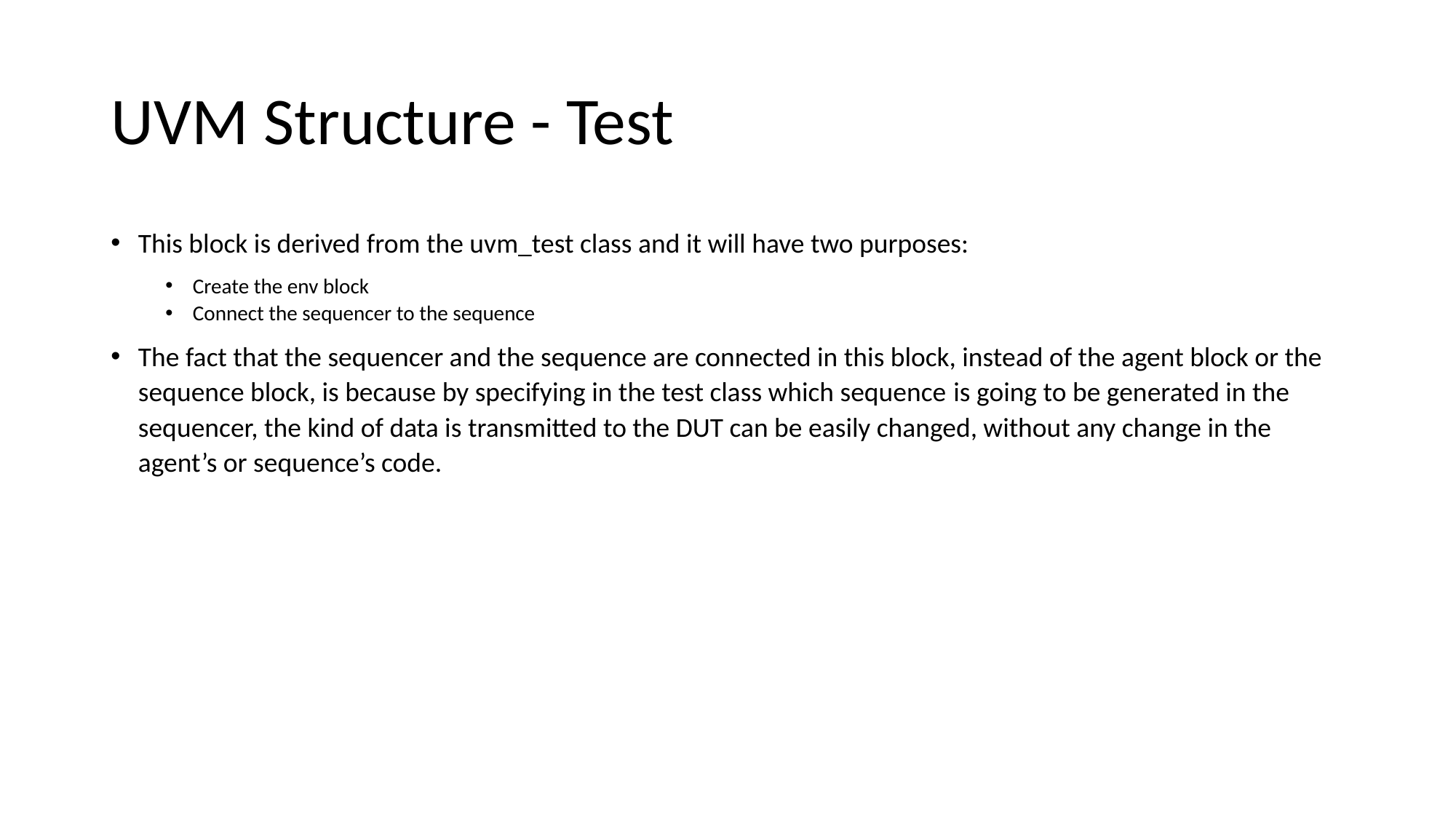

# UVM Structure - Test
This block is derived from the uvm_test class and it will have two purposes:
Create the env block
Connect the sequencer to the sequence
The fact that the sequencer and the sequence are connected in this block, instead of the agent block or the sequence block, is because by specifying in the test class which sequence is going to be generated in the sequencer, the kind of data is transmitted to the DUT can be easily changed, without any change in the agent’s or sequence’s code.